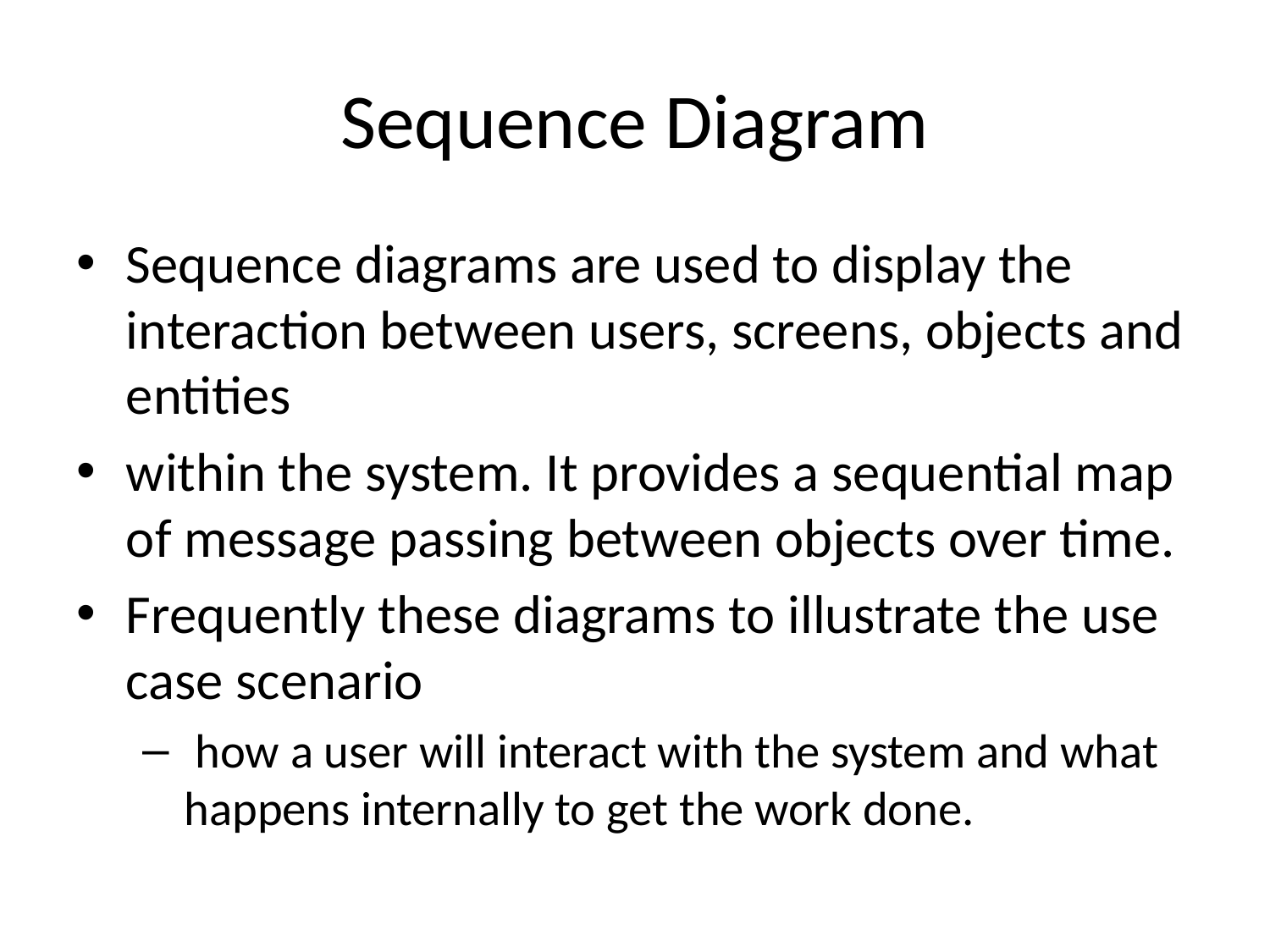

# Sequence Diagram
Sequence diagrams are used to display the interaction between users, screens, objects and entities
within the system. It provides a sequential map of message passing between objects over time.
Frequently these diagrams to illustrate the use case scenario
 how a user will interact with the system and what happens internally to get the work done.